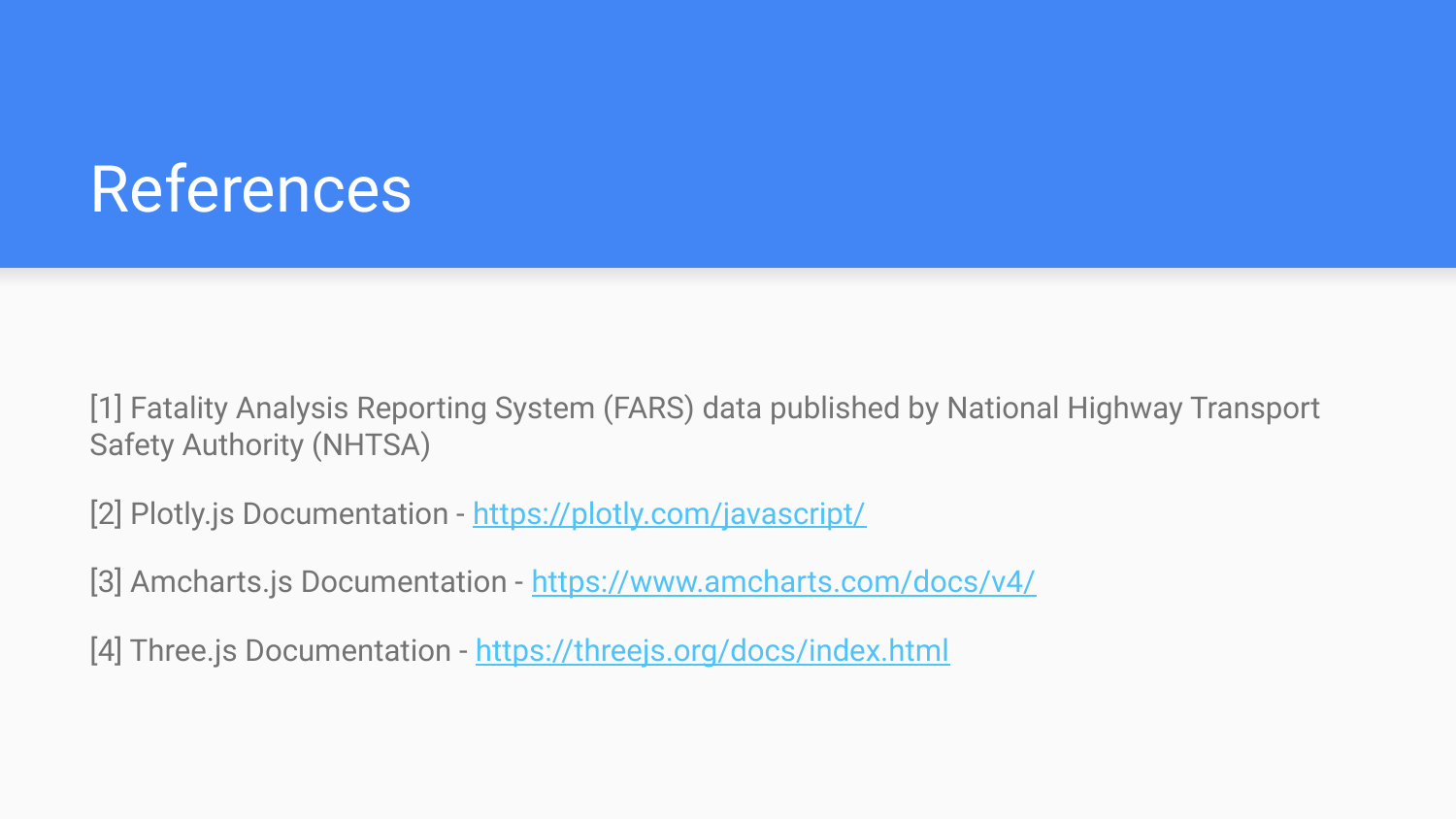

# References

[1] Fatality Analysis Reporting System (FARS) data published by National Highway Transport Safety Authority (NHTSA)
[2] Plotly.js Documentation - https://plotly.com/javascript/
[3] Amcharts.js Documentation - https://www.amcharts.com/docs/v4/
[4] Three.js Documentation - https://threejs.org/docs/index.html